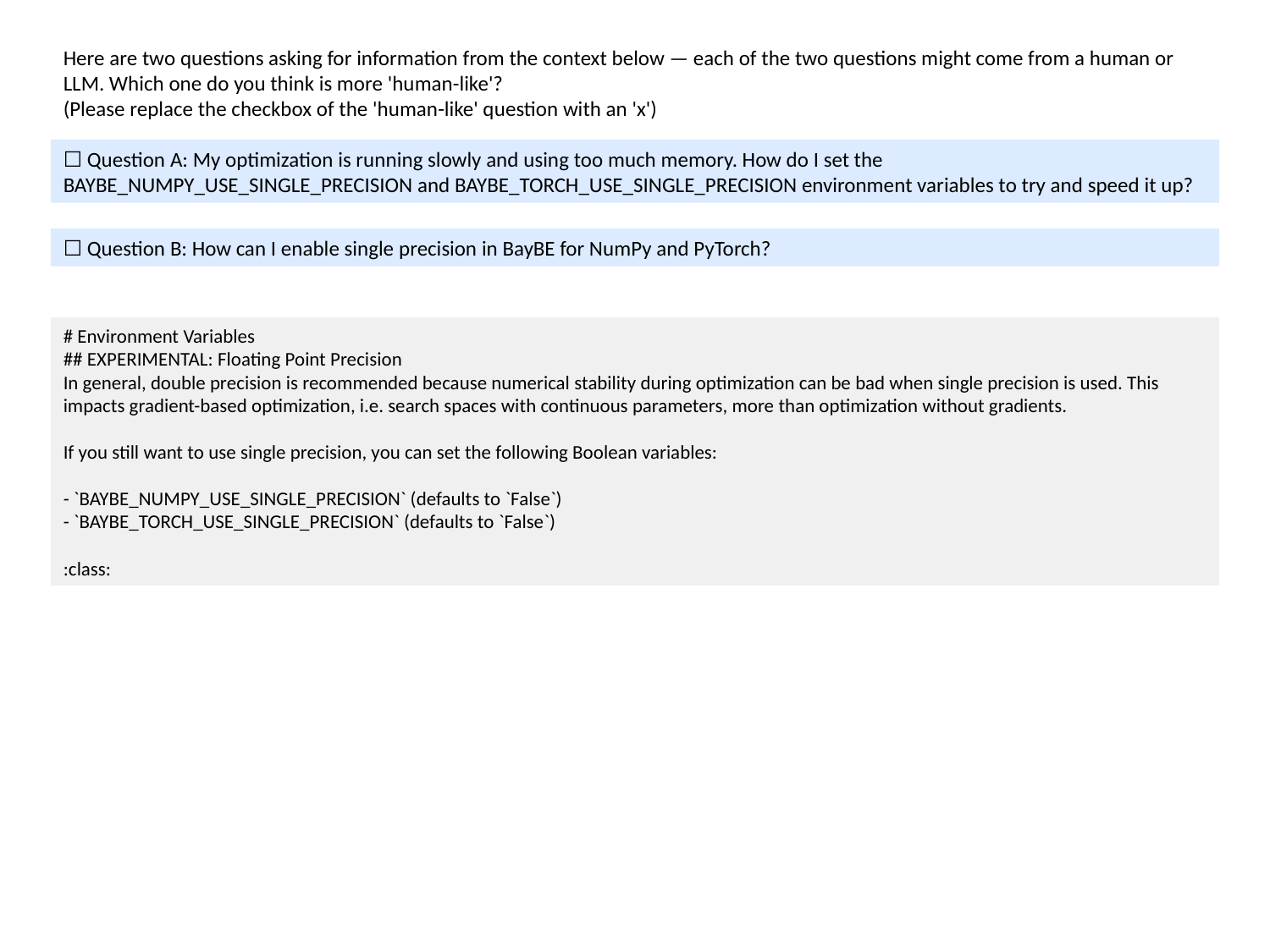

Here are two questions asking for information from the context below — each of the two questions might come from a human or LLM. Which one do you think is more 'human-like'?
(Please replace the checkbox of the 'human-like' question with an 'x')
☐ Question A: My optimization is running slowly and using too much memory. How do I set the BAYBE_NUMPY_USE_SINGLE_PRECISION and BAYBE_TORCH_USE_SINGLE_PRECISION environment variables to try and speed it up?
☐ Question B: How can I enable single precision in BayBE for NumPy and PyTorch?
# Environment Variables
## EXPERIMENTAL: Floating Point Precision
In general, double precision is recommended because numerical stability during optimization can be bad when single precision is used. This impacts gradient-based optimization, i.e. search spaces with continuous parameters, more than optimization without gradients.

If you still want to use single precision, you can set the following Boolean variables:

- `BAYBE_NUMPY_USE_SINGLE_PRECISION` (defaults to `False`)
- `BAYBE_TORCH_USE_SINGLE_PRECISION` (defaults to `False`)

:class: